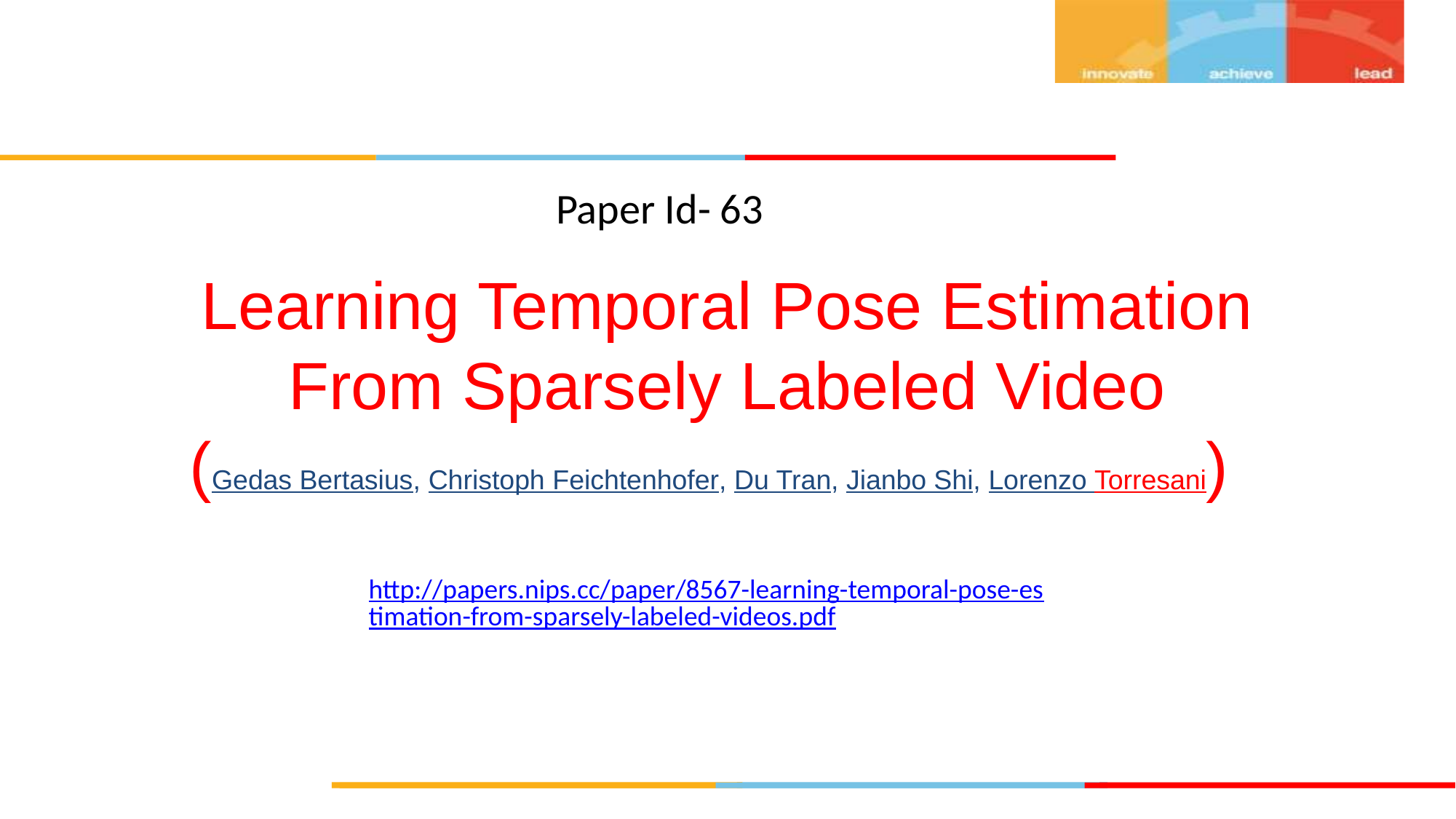

Paper Id- 63
Learning Temporal Pose Estimation From Sparsely Labeled Video
(Gedas Bertasius, Christoph Feichtenhofer, Du Tran, Jianbo Shi, Lorenzo Torresani)

http://papers.nips.cc/paper/8567-learning-temporal-pose-estimation-from-sparsely-labeled-videos.pdf